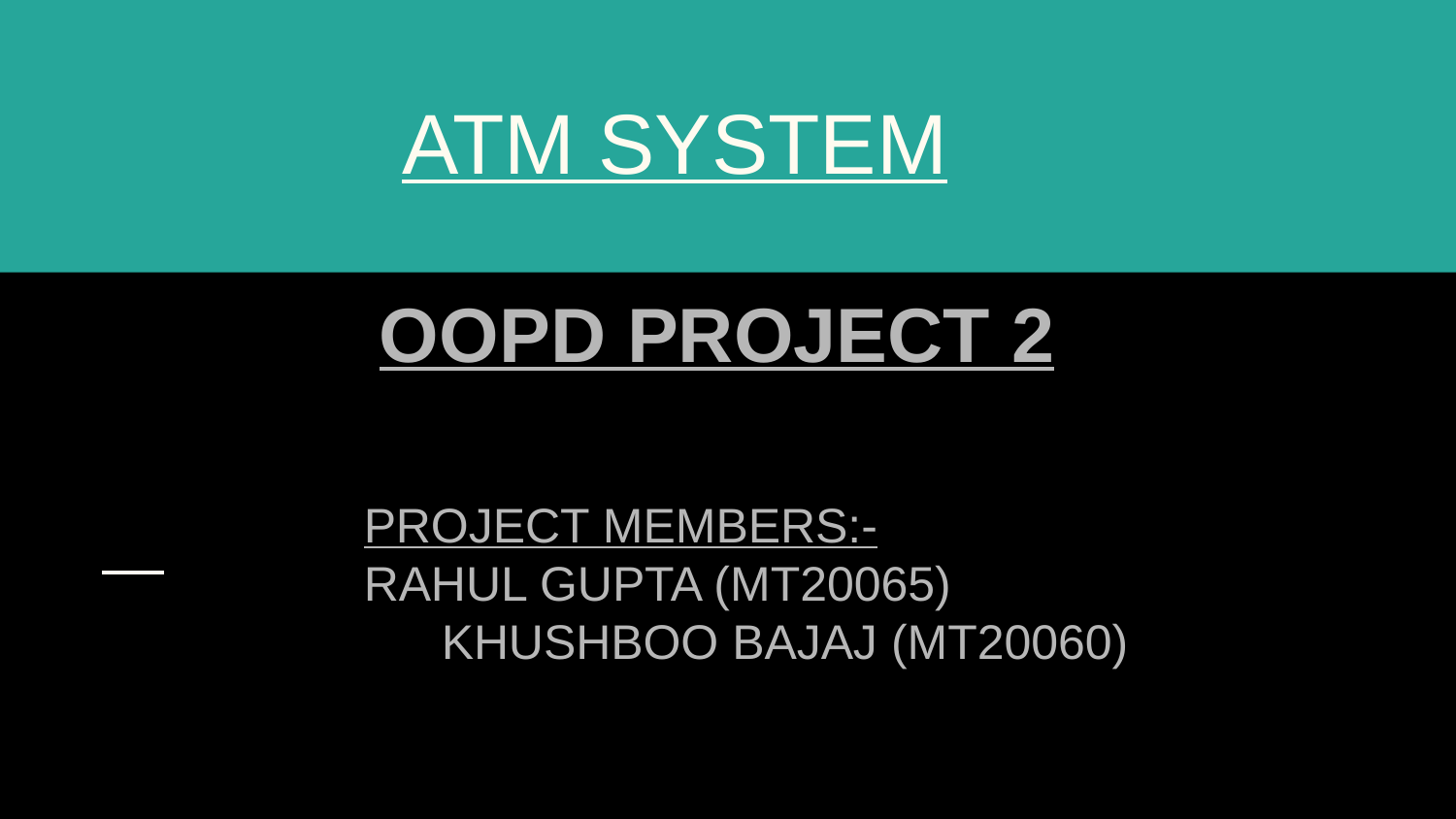

# ATM SYSTEM
                   OOPD PROJECT 2

                   PROJECT MEMBERS:-
                   RAHUL GUPTA (MT20065)
	              KHUSHBOO BAJAJ (MT20060)